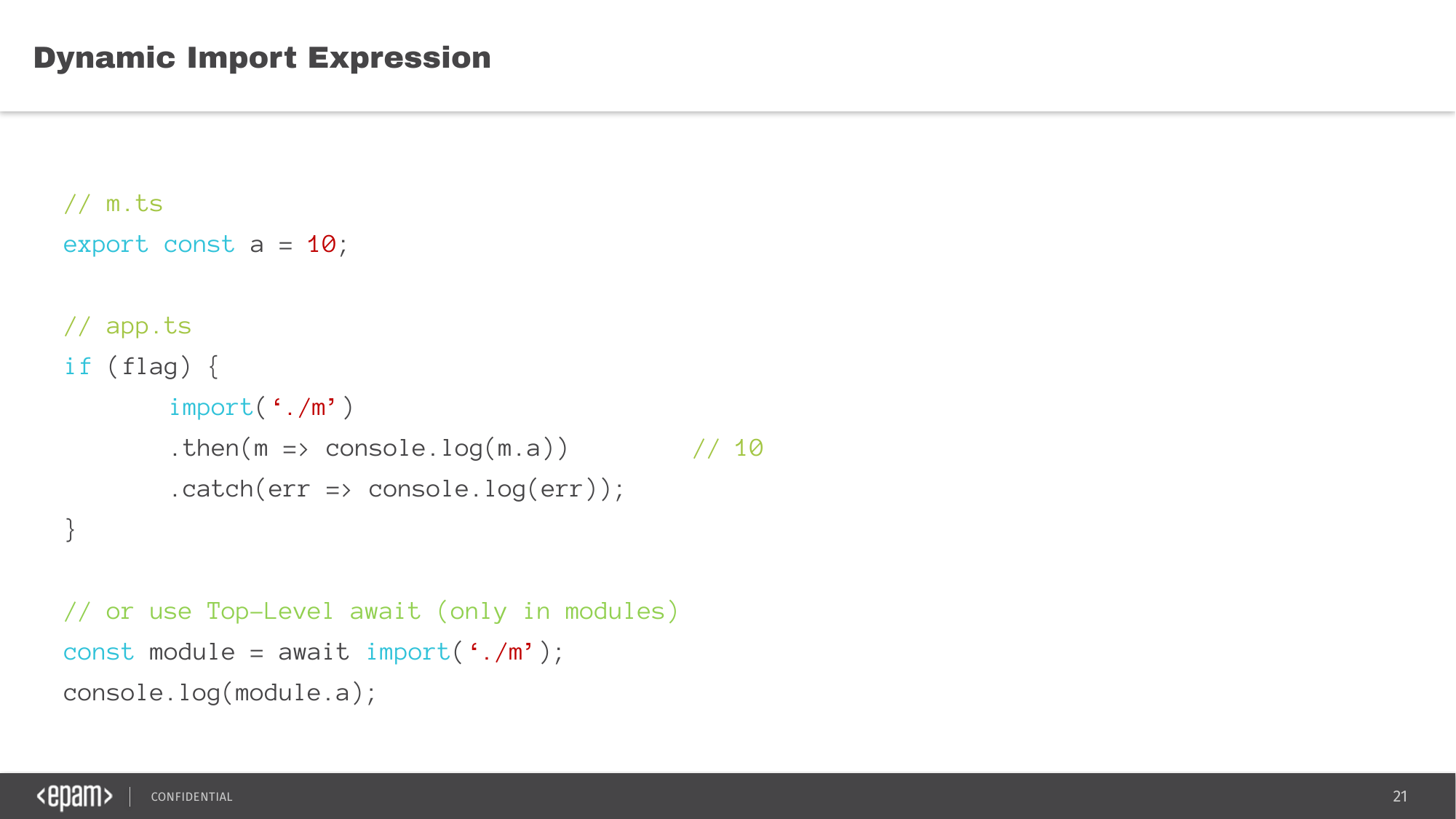

Dynamic Import Expression
// m.ts
export const a = 10;

// app.ts
if (flag) {
	import(‘./m’)
		.then(m => console.log(m.a))		// 10
		.catch(err => console.log(err));
}

// or use Top-Level await (only in modules)
const module = await import(‘./m’);
console.log(module.a);